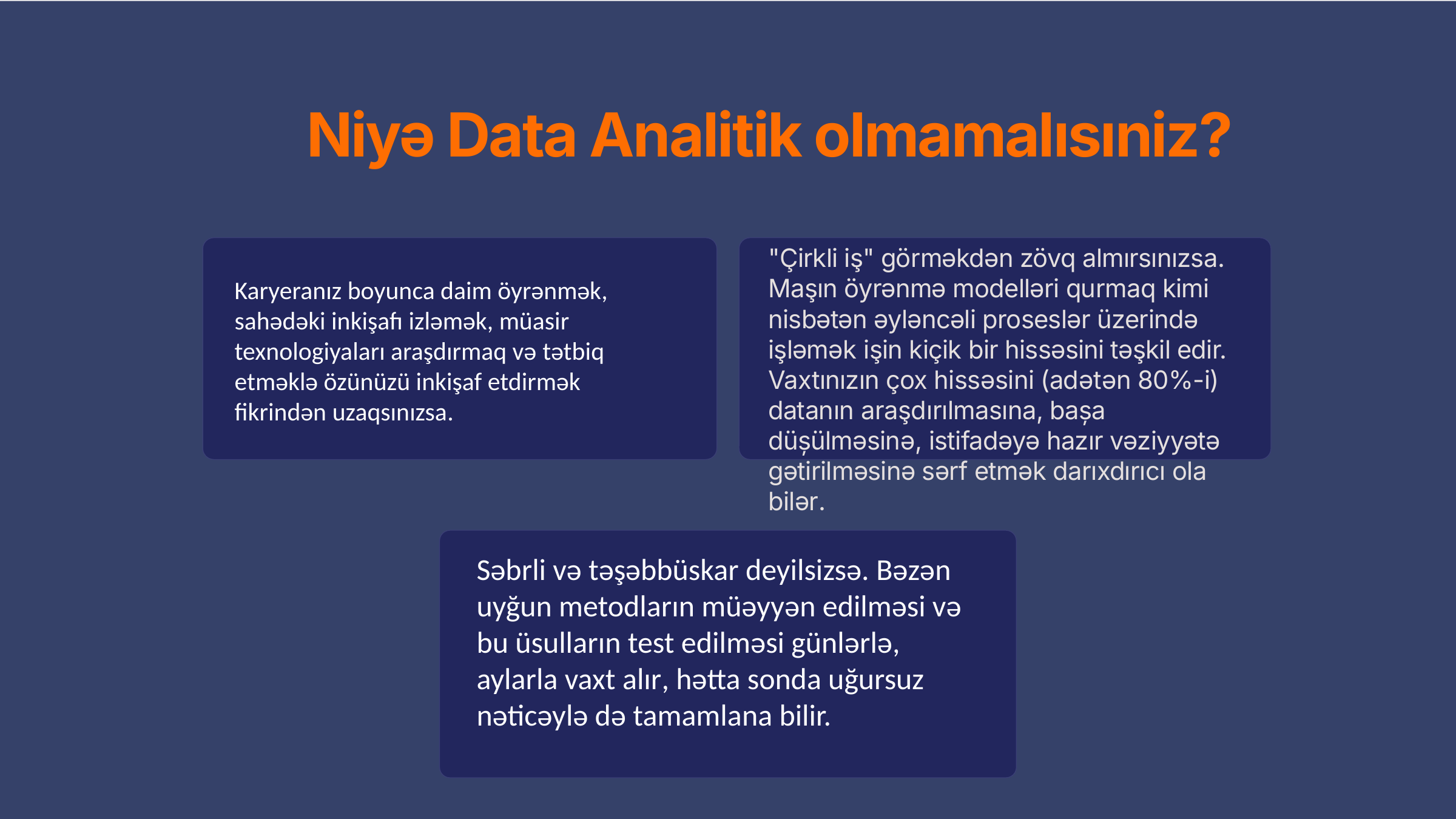

Niyə Data Analitik olmamalısıniz?

"Çirkli iş" görməkdən zövq almırsınızsa. Maşın öyrənmə modelləri qurmaq kimi nisbətən əyləncəli proseslər üzerində işləmək işin kiçik bir hissəsini təşkil edir. Vaxtınızın çox hissəsini (adətən 80%-i) datanın araşdırılmasına, bașa düșülməsinə, istifadəyə hazır vəziyyətə gətirilməsinə sərf etmək darıxdırıcı ola bilər.
Karyeranız boyunca daim öyrənmək, sahədəki inkişafı izləmək, müasir texnologiyaları araşdırmaq və tətbiq etməklə özünüzü inkişaf etdirmək fikrindən uzaqsınızsa.

Səbrli və təşəbbüskar deyilsizsə. Bəzən uyğun metodların müəyyən edilməsi və bu üsulların test edilməsi günlərlə, aylarla vaxt alır, hətta sonda uğursuz nəticəylə də tamamlana bilir.